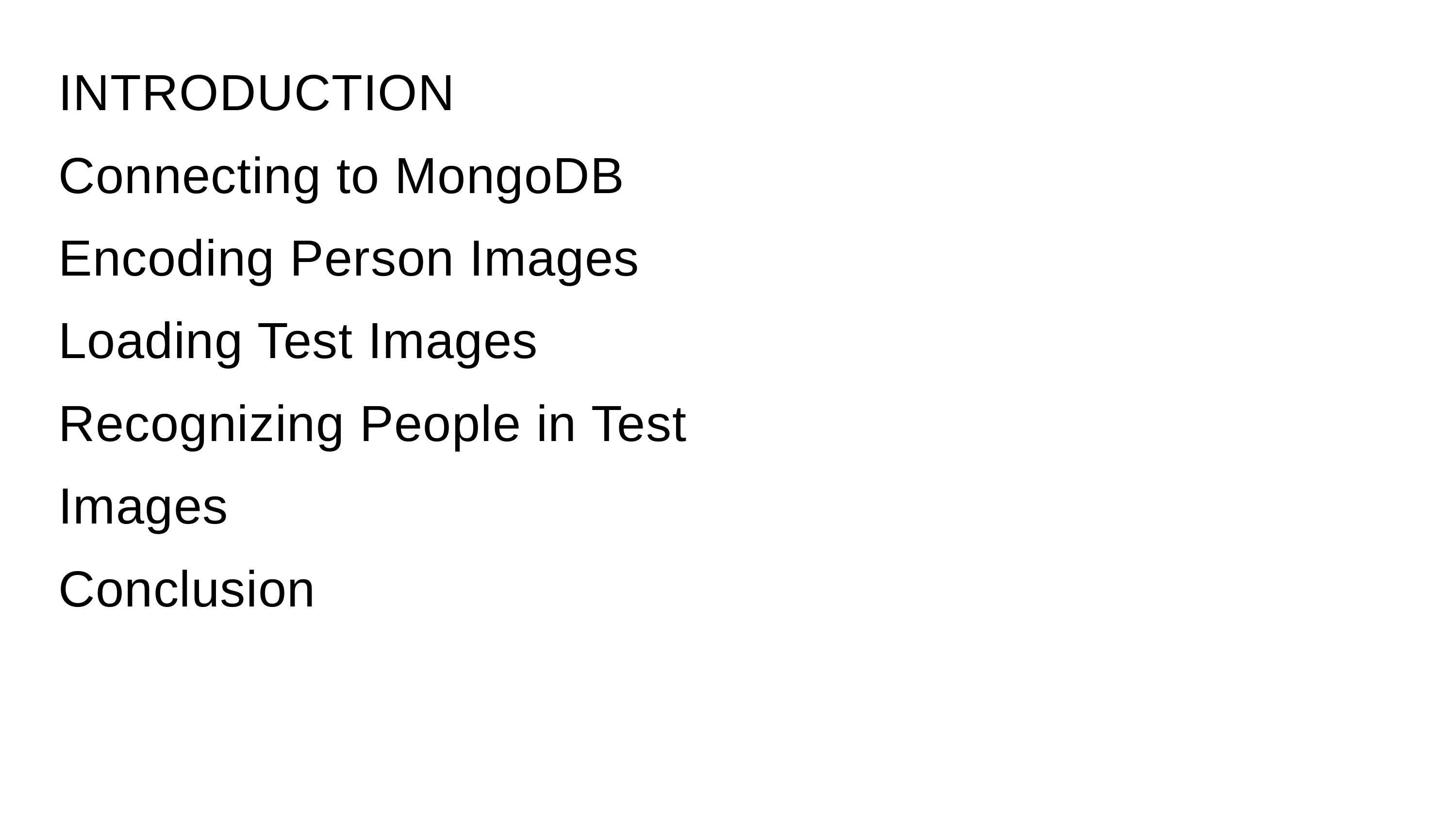

INTRODUCTION
Connecting to MongoDB
Encoding Person Images
Loading Test Images
Recognizing People in Test Images
Conclusion